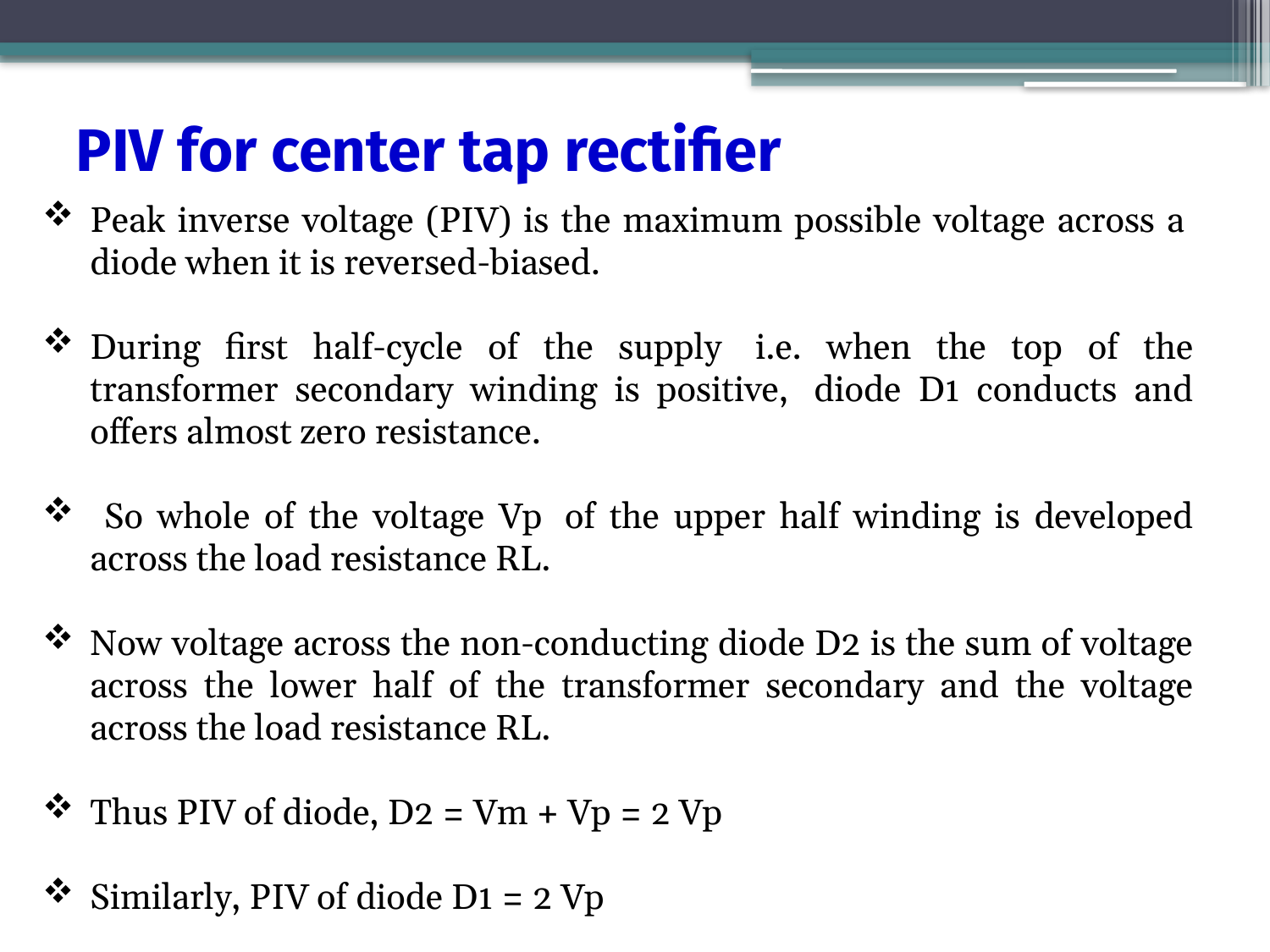

PIV for center tap rectifier
Peak inverse voltage (PIV) is the maximum possible voltage across a  diode when it is reversed-biased.

During first half-cycle of the supply  i.e. when the top of the transformer secondary winding is positive,  diode D1 conducts and offers almost zero resistance.

 So whole of the voltage Vp  of the upper half winding is developed across the load resistance RL.

Now voltage across the non-conducting diode D2 is the sum of voltage across the lower half of the transformer secondary and the voltage across the load resistance RL.

Thus PIV of diode, D2 = Vm + Vp = 2 Vp

Similarly, PIV of diode D1 = 2 Vp